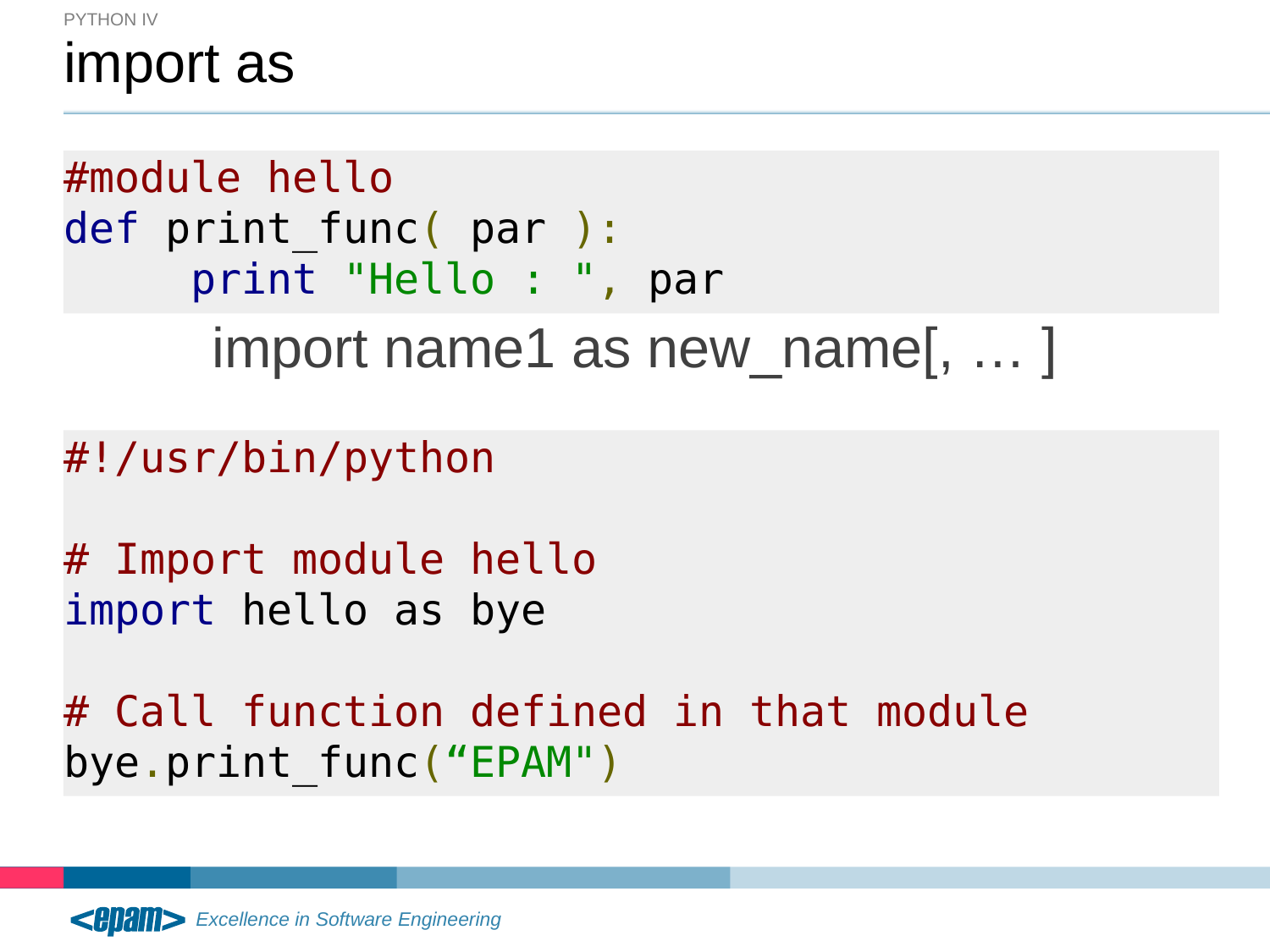

Python IV
# import as

import name1 as new_name[, … ]
#module hello
def print_func( par ):
	print "Hello : ", par
#!/usr/bin/python

# Import module hello
import hello as bye

# Call function defined in that module
bye.print_func(“EPAM")